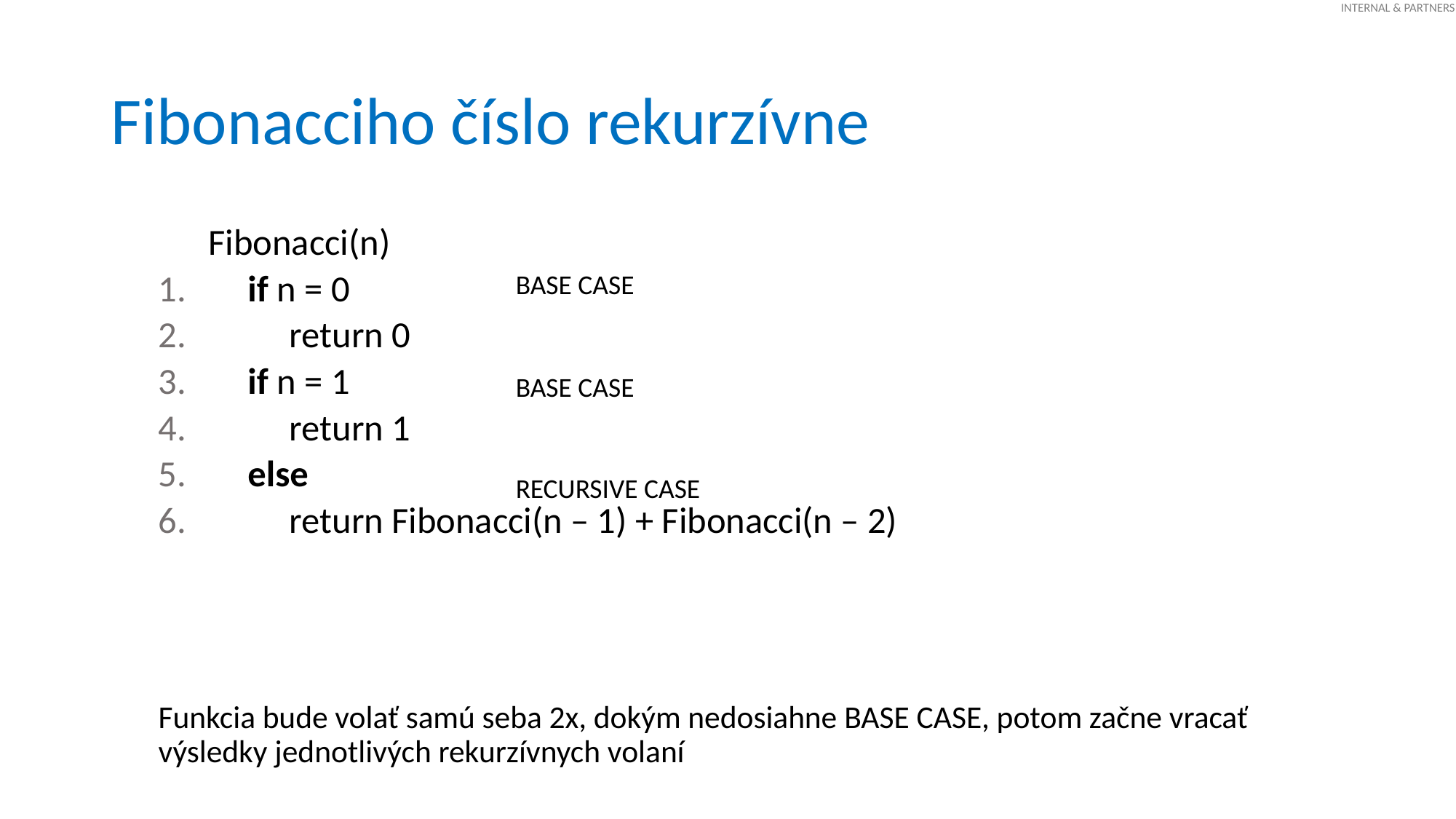

# Fibonacciho číslo rekurzívne
      Fibonacci(n)
     if n = 0
          return 0
     if n = 1
          return 1
     else
          return Fibonacci(n – 1) + Fibonacci(n – 2)

Funkcia bude volať samú seba 2x, dokým nedosiahne BASE CASE, potom začne vracať výsledky jednotlivých rekurzívnych volaní

BASE CASE
BASE CASE
RECURSIVE CASE